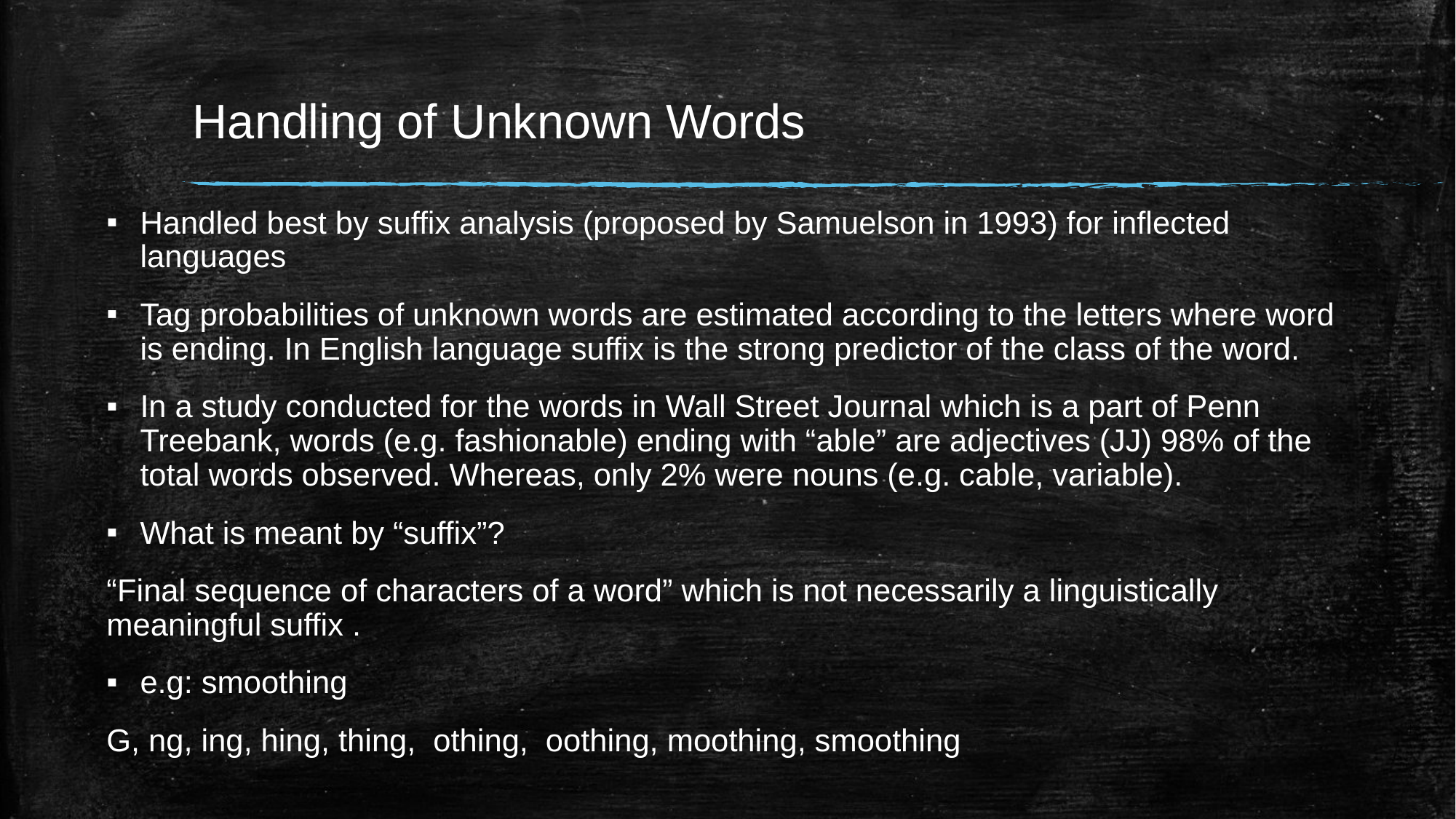

# Handling of Unknown Words
Handled best by suffix analysis (proposed by Samuelson in 1993) for inflected languages
Tag probabilities of unknown words are estimated according to the letters where word is ending. In English language suffix is the strong predictor of the class of the word.
In a study conducted for the words in Wall Street Journal which is a part of Penn Treebank, words (e.g. fashionable) ending with “able” are adjectives (JJ) 98% of the total words observed. Whereas, only 2% were nouns (e.g. cable, variable).
What is meant by “suffix”?
“Final sequence of characters of a word” which is not necessarily a linguistically meaningful suffix .
e.g: smoothing
G, ng, ing, hing, thing,  othing,  oothing, moothing, smoothing